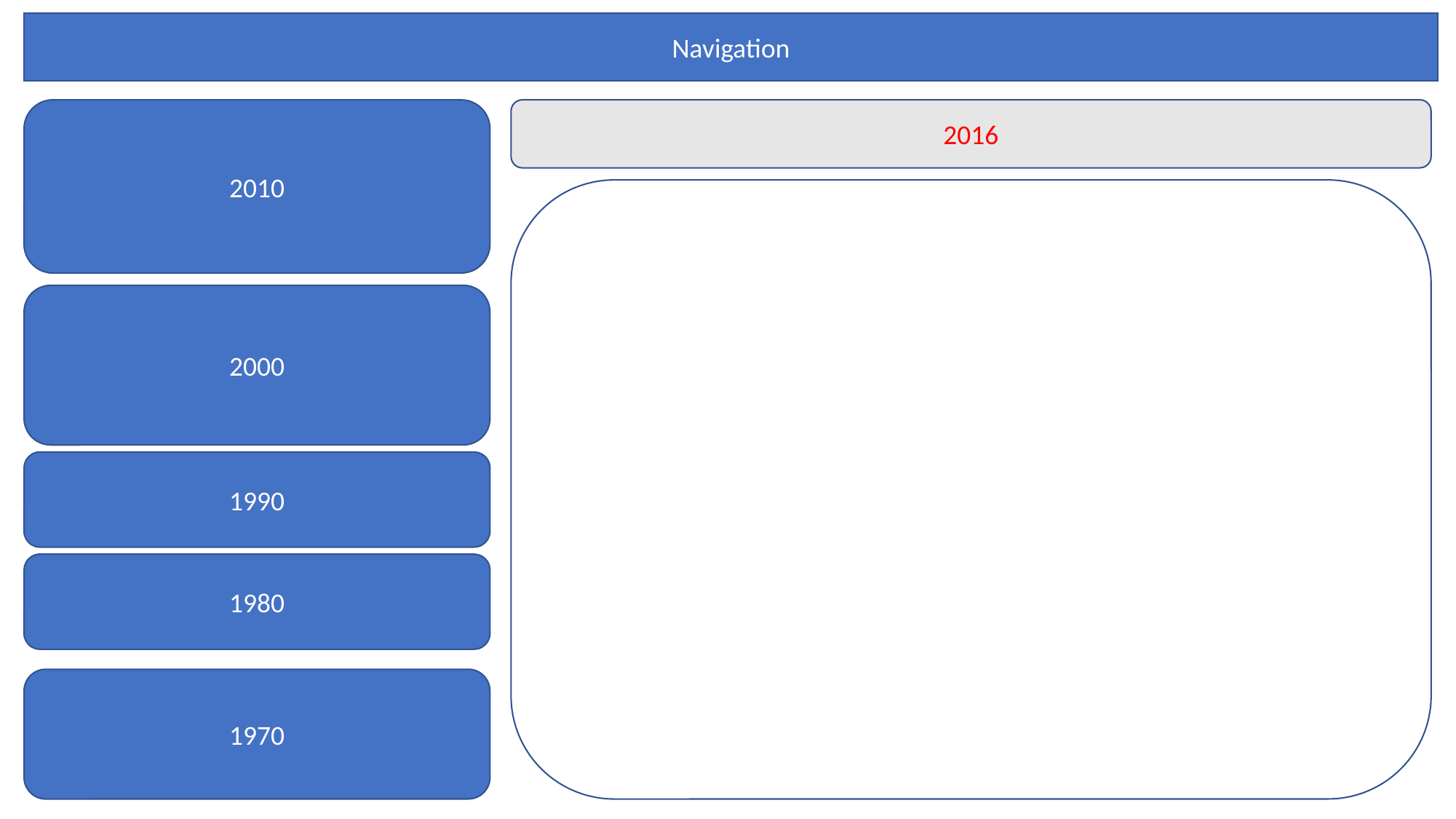

Navigation
2010
2016
2010
2000
1990
1980
1970